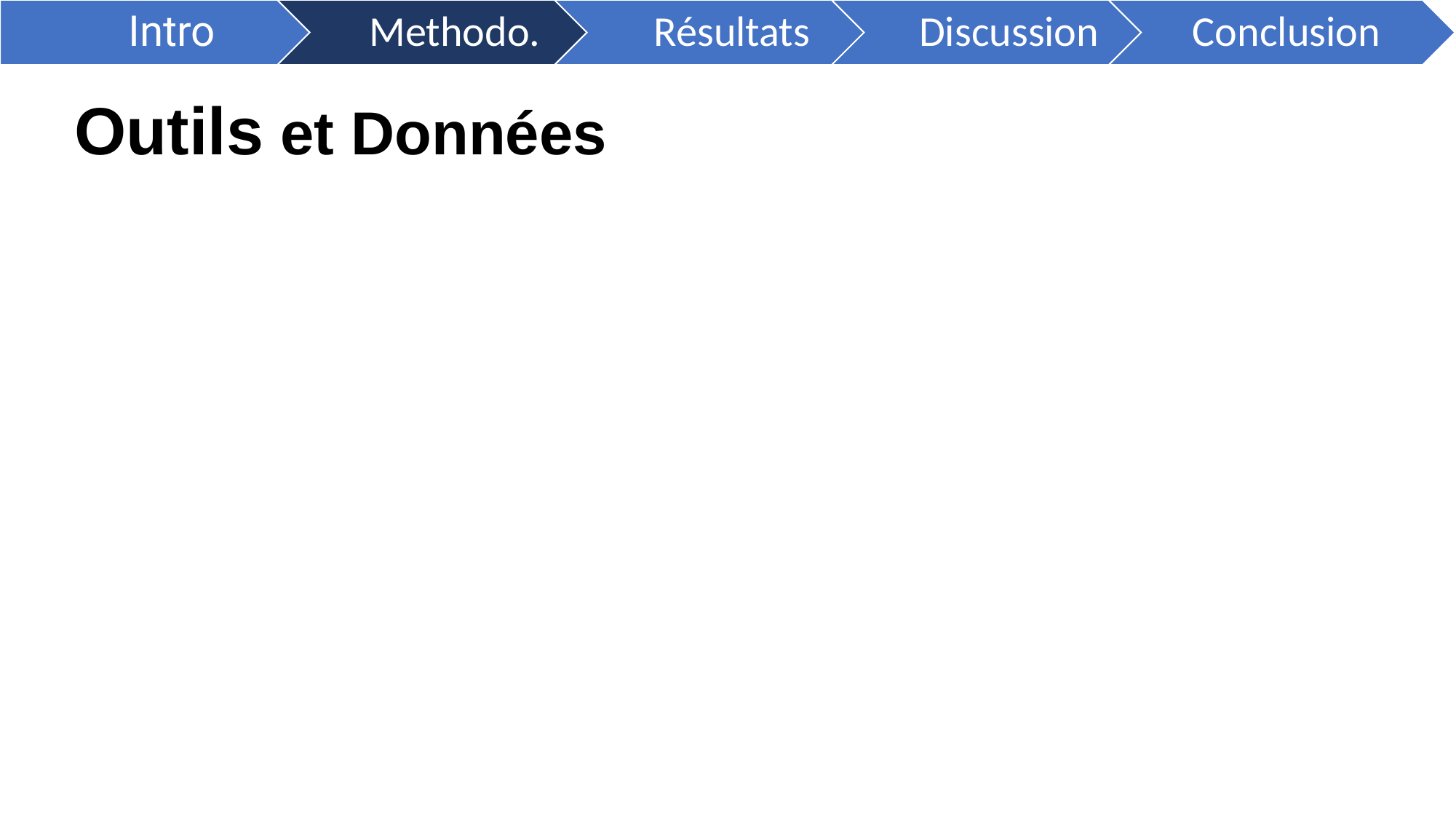

Intro
Methodo.
Résultats
Discussion
Conclusion
# Outils et Données